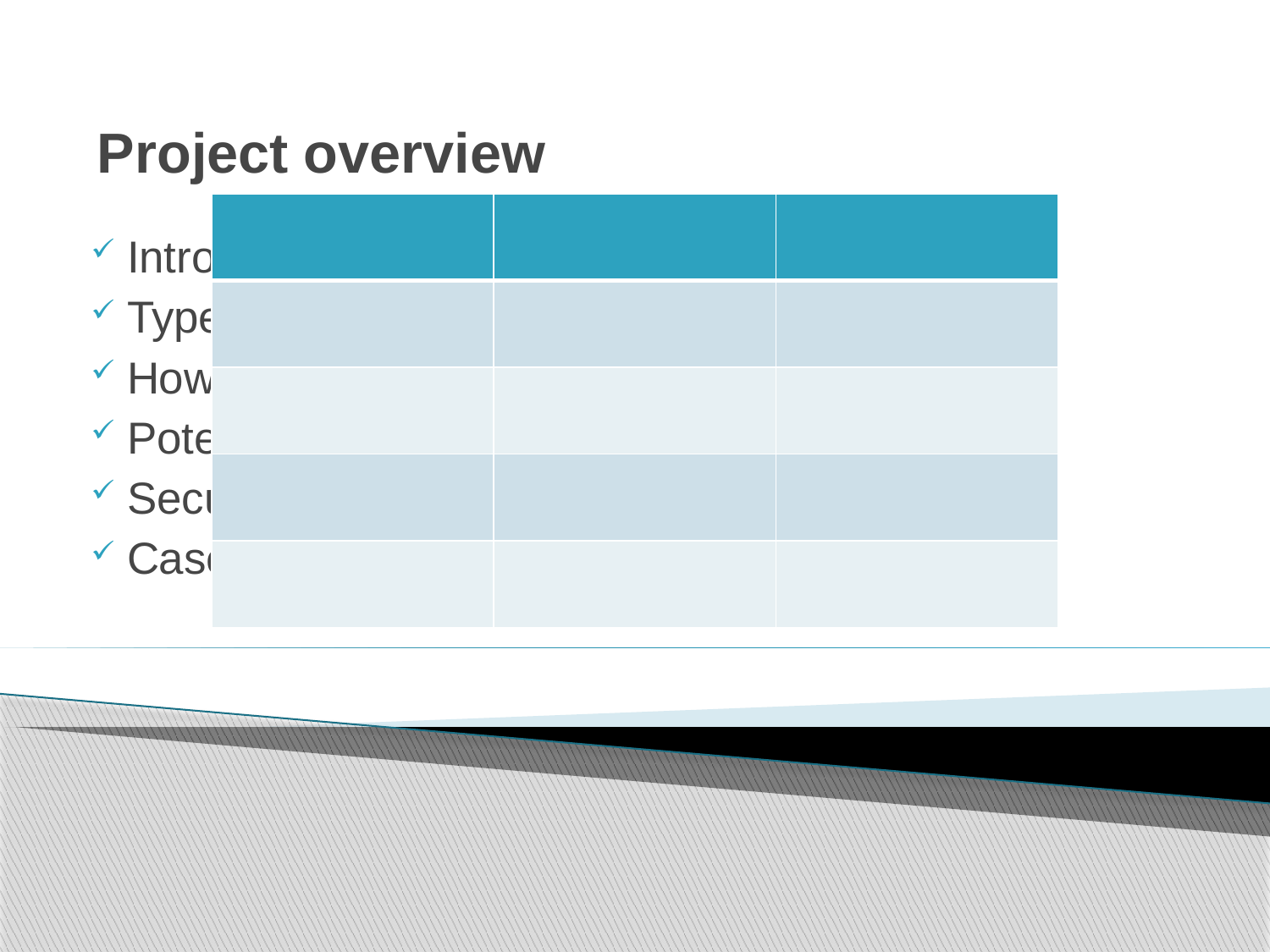

# Project overview
|  |  |  |
| --- | --- | --- |
|  |  |  |
|  |  |  |
|  |  |  |
|  |  |  |
 Introduction
 Types of Key logger
 How Key loggers work
 Potential threats
 Security
 Case studies